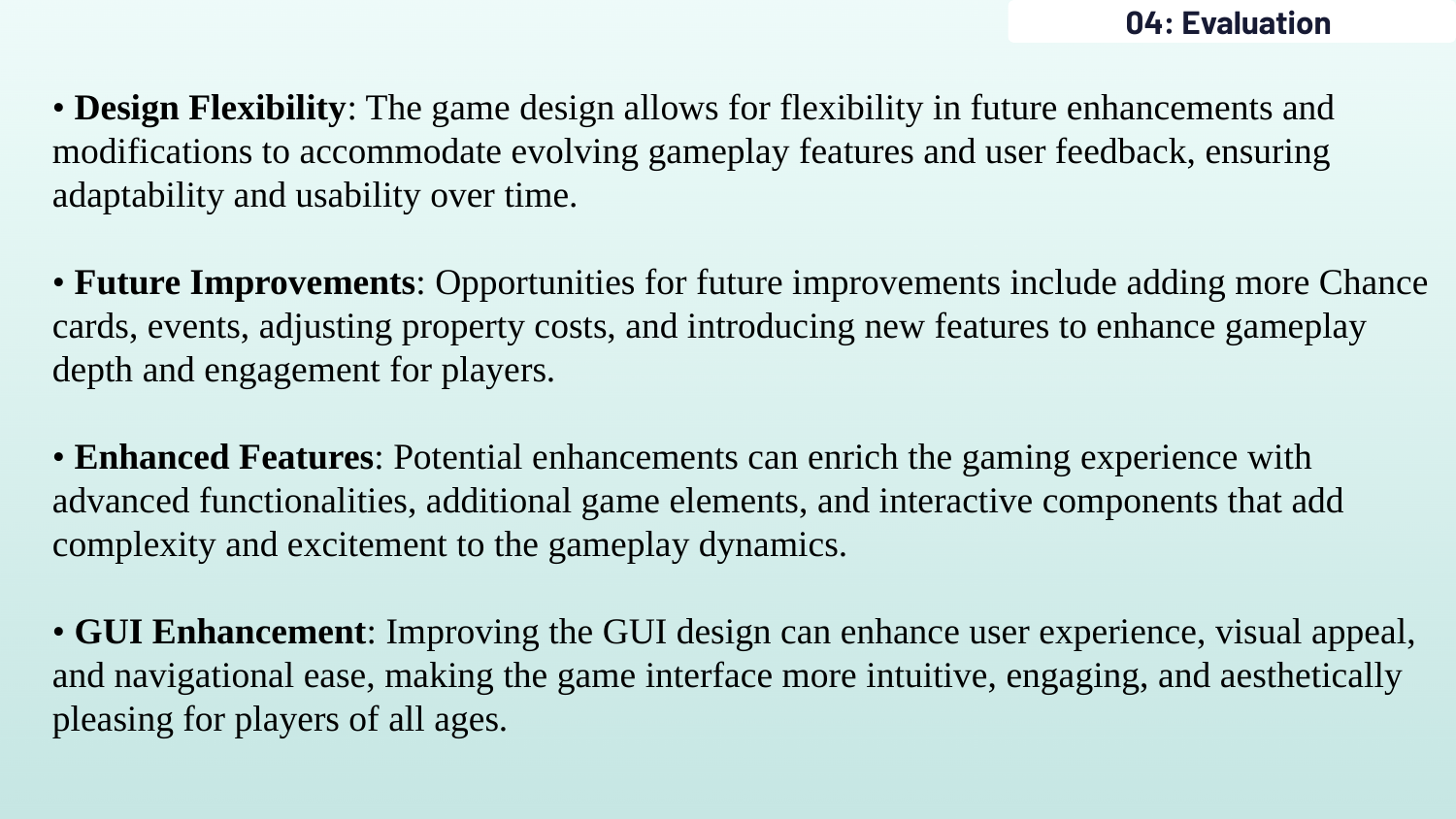

04: Evaluation

• Design Flexibility: The game design allows for flexibility in future enhancements and modifications to accommodate evolving gameplay features and user feedback, ensuring adaptability and usability over time.

• Future Improvements: Opportunities for future improvements include adding more Chance cards, events, adjusting property costs, and introducing new features to enhance gameplay depth and engagement for players.

• Enhanced Features: Potential enhancements can enrich the gaming experience with advanced functionalities, additional game elements, and interactive components that add complexity and excitement to the gameplay dynamics.

• GUI Enhancement: Improving the GUI design can enhance user experience, visual appeal, and navigational ease, making the game interface more intuitive, engaging, and aesthetically pleasing for players of all ages.